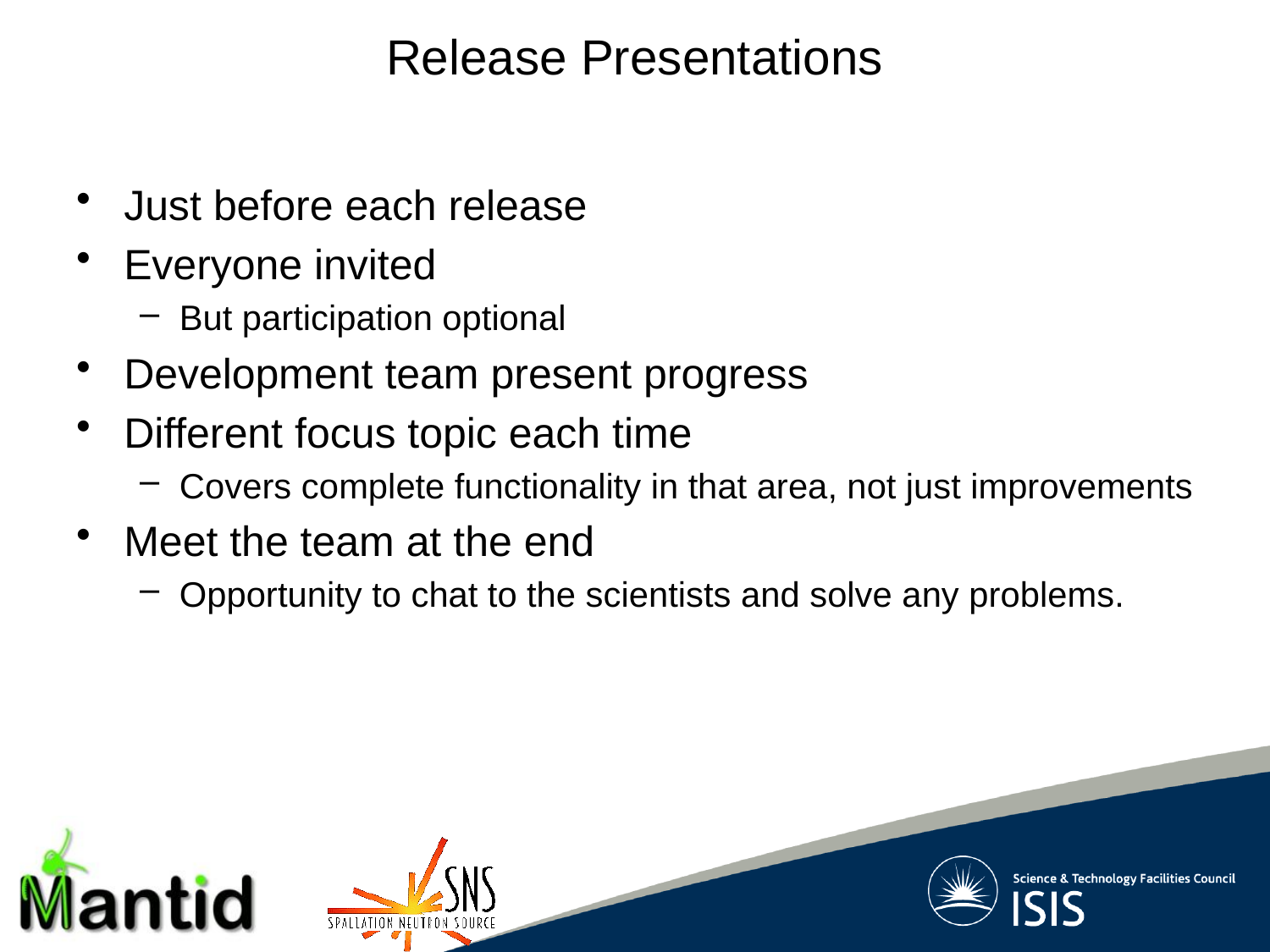

# Release Presentations
Just before each release
Everyone invited
But participation optional
Development team present progress
Different focus topic each time
Covers complete functionality in that area, not just improvements
Meet the team at the end
Opportunity to chat to the scientists and solve any problems.